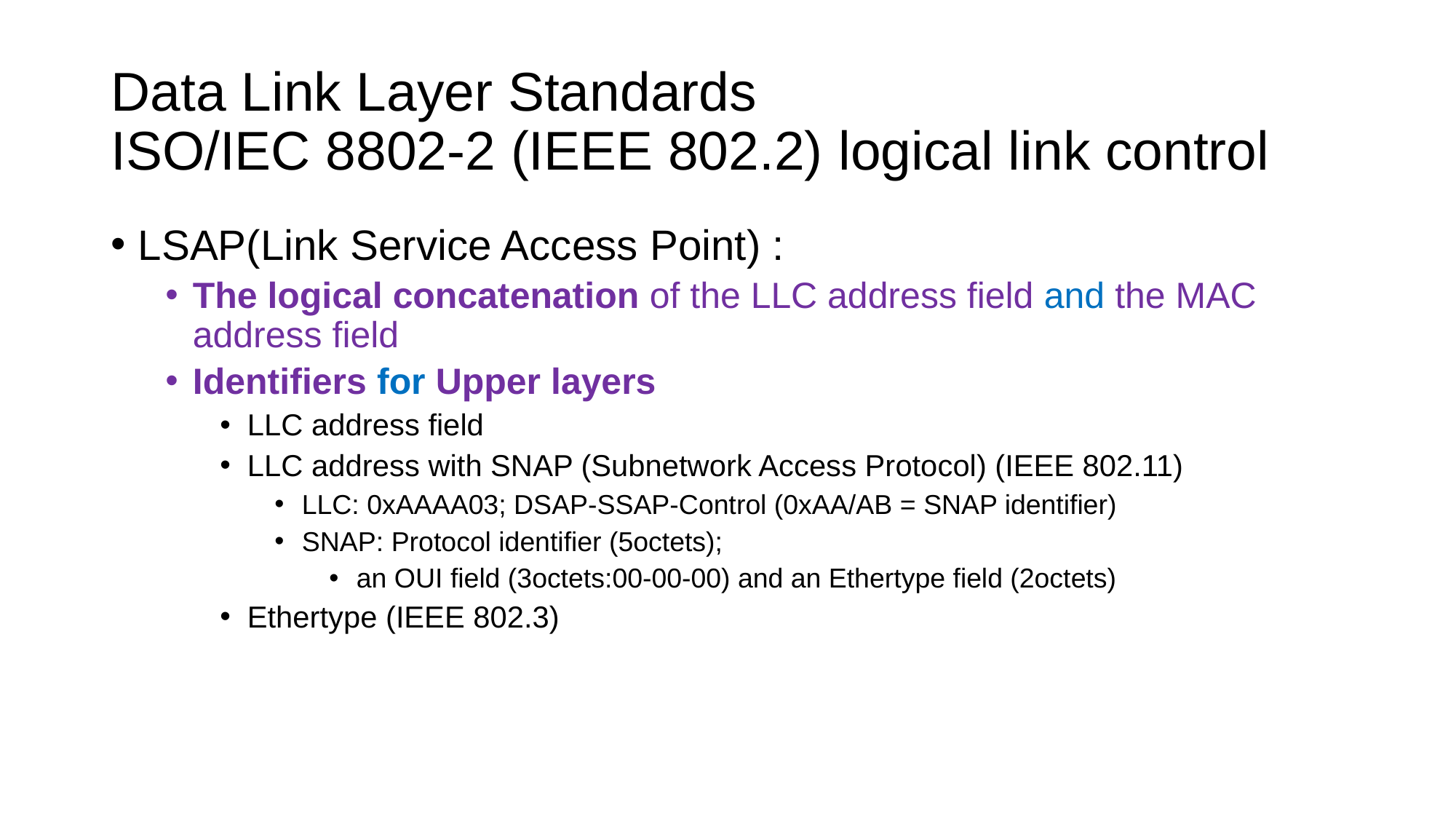

# Data Link Layer Standards ISO/IEC 8802-2 (IEEE 802.2) logical link control
LSAP(Link Service Access Point) :
The logical concatenation of the LLC address field and the MAC address field
Identifiers for Upper layers
LLC address field
LLC address with SNAP (Subnetwork Access Protocol) (IEEE 802.11)
LLC: 0xAAAA03; DSAP-SSAP-Control (0xAA/AB = SNAP identifier)
SNAP: Protocol identifier (5octets);
an OUI field (3octets:00-00-00) and an Ethertype field (2octets)
Ethertype (IEEE 802.3)